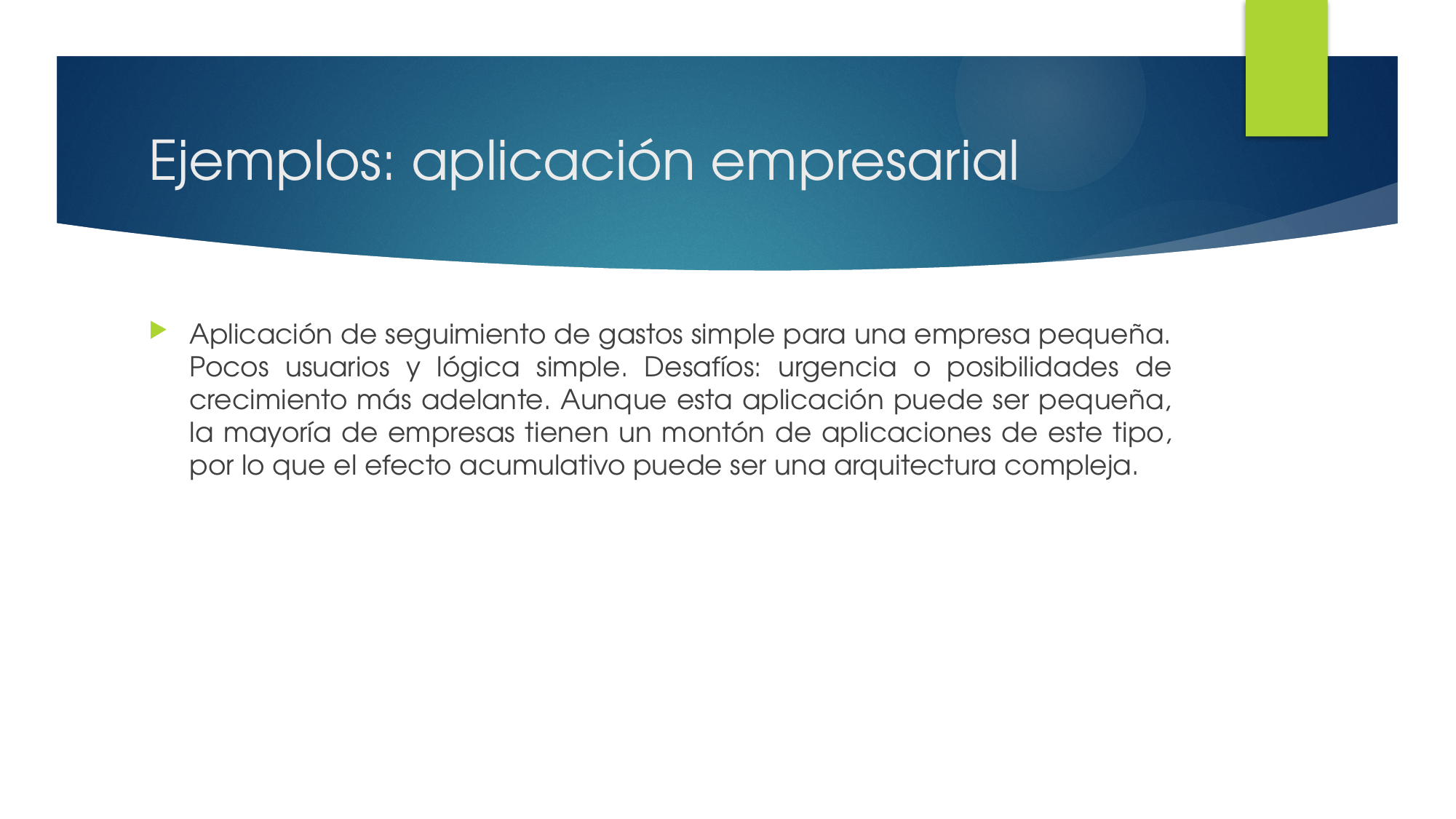

# Ejemplos: aplicación empresarial
Aplicación de seguimiento de gastos simple para una empresa pequeña. Pocos usuarios y lógica simple. Desafíos: urgencia o posibilidades de crecimiento más adelante. Aunque esta aplicación puede ser pequeña, la mayoría de empresas tienen un montón de aplicaciones de este tipo, por lo que el efecto acumulativo puede ser una arquitectura compleja.